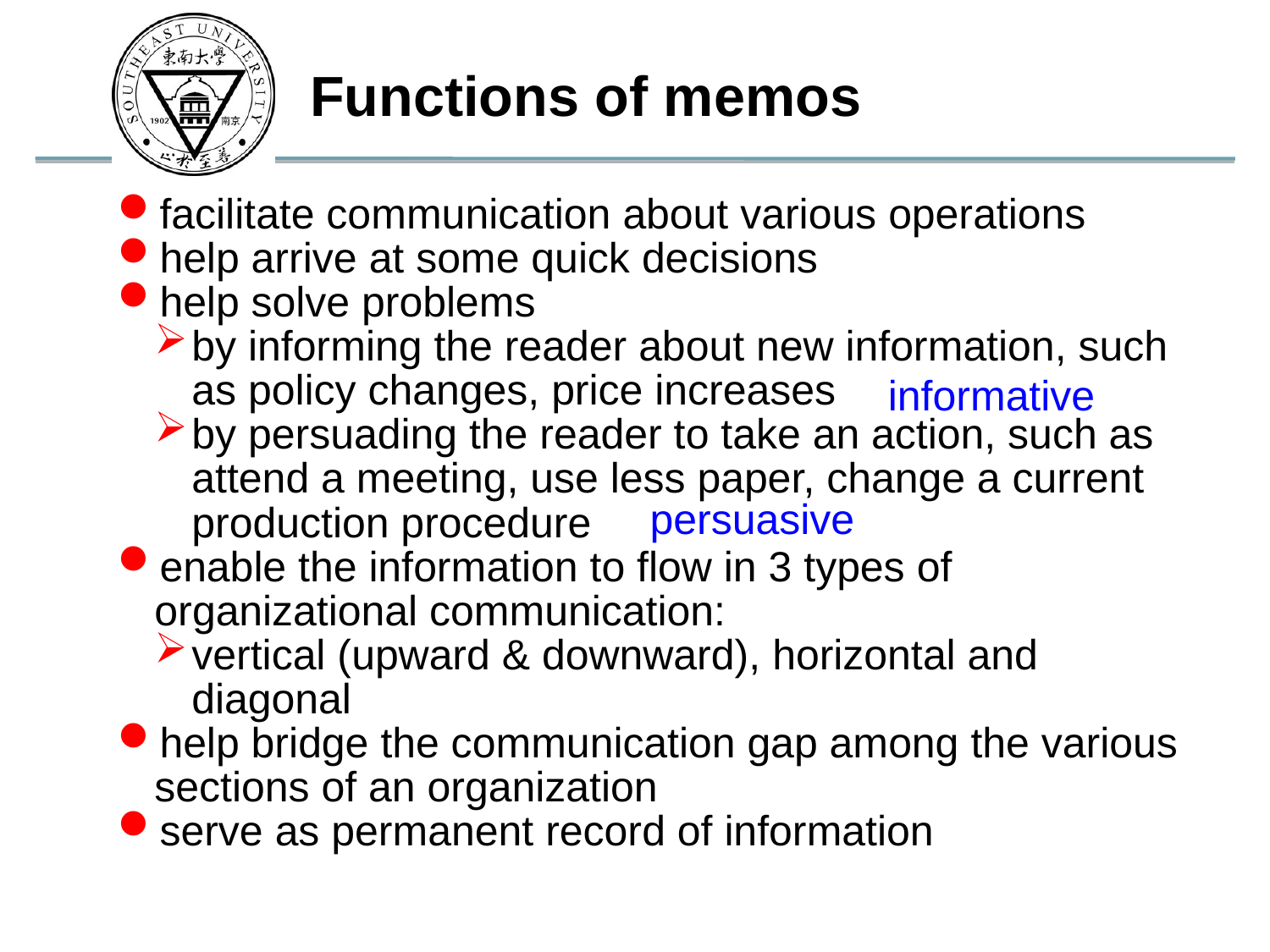

Functions of memos
facilitate communication about various operations
help arrive at some quick decisions
help solve problems
by informing the reader about new information, such as policy changes, price increases
by persuading the reader to take an action, such as attend a meeting, use less paper, change a current production procedure
enable the information to flow in 3 types of organizational communication:
vertical (upward & downward), horizontal and diagonal
help bridge the communication gap among the various sections of an organization
serve as permanent record of information
informative
persuasive